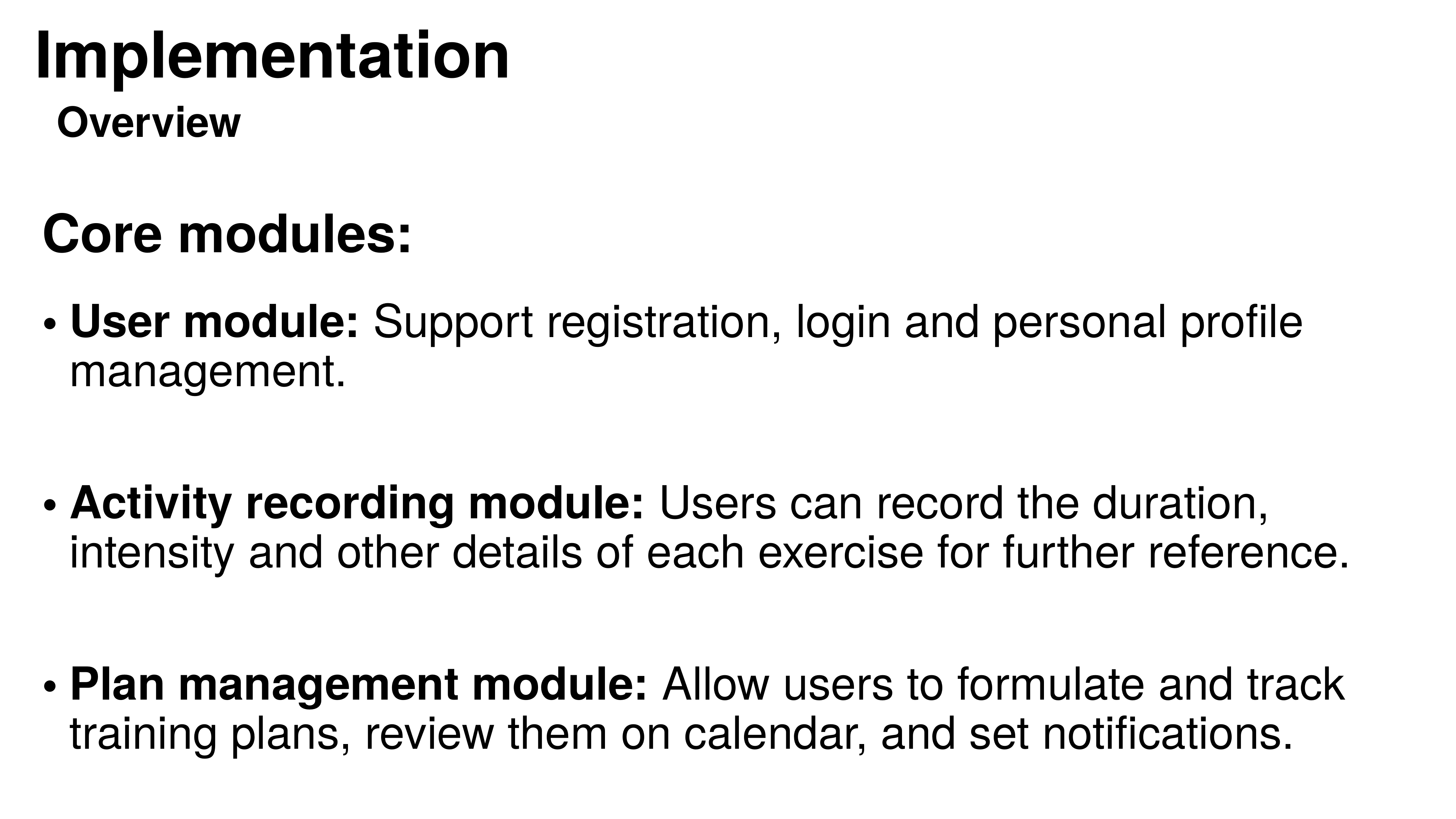

# Implementation
Overview
Core modules:
User module: Support registration, login and personal profile management.

Activity recording module: Users can record the duration, intensity and other details of each exercise for further reference.

Plan management module: Allow users to formulate and track training plans, review them on calendar, and set notifications.